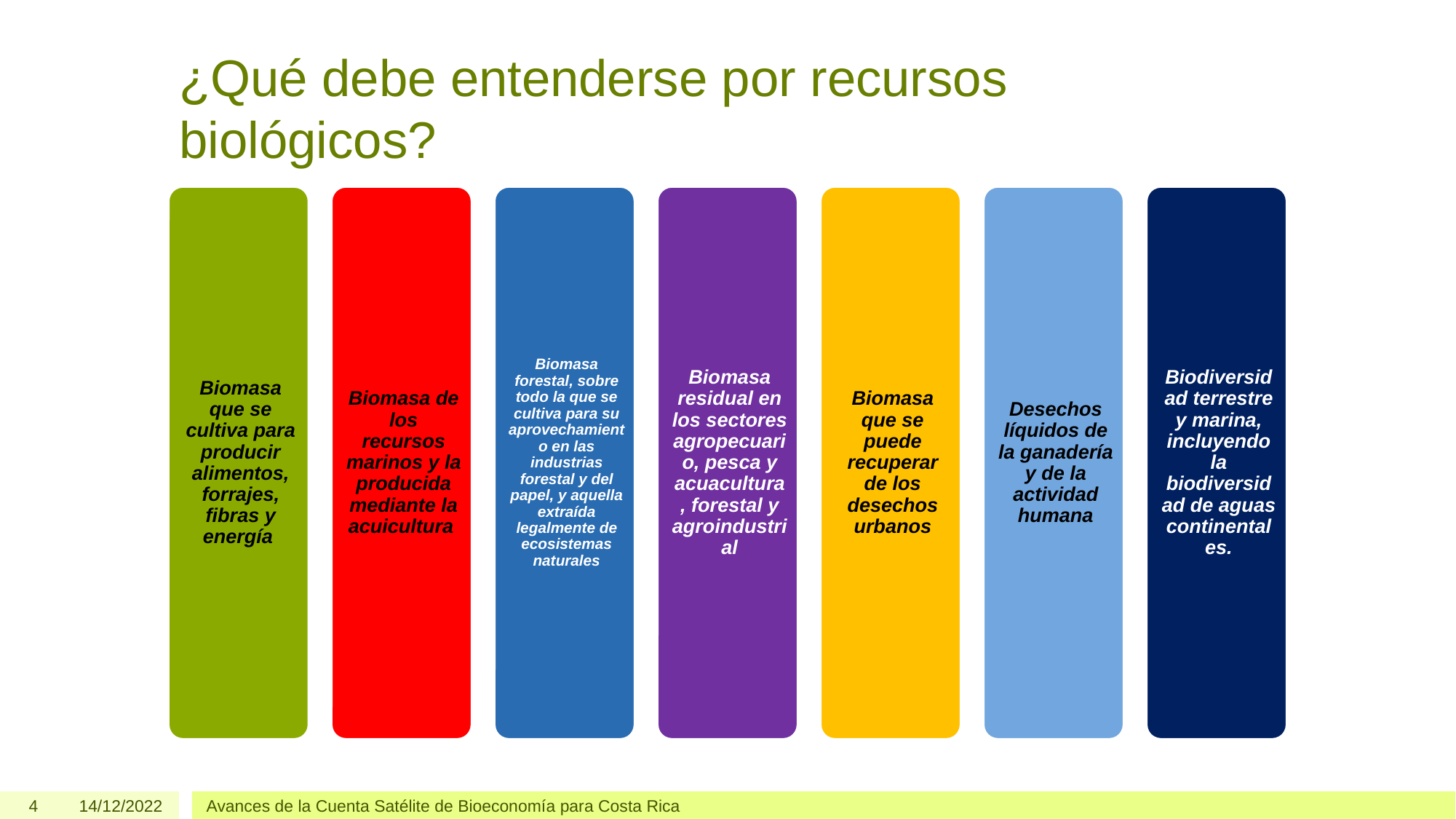

# ¿Qué debe entenderse por recursos biológicos?
Biomasa que se cultiva para producir alimentos, forrajes, fibras y energía
Biomasa de los recursos marinos y la producida mediante la acuicultura
Biomasa forestal, sobre todo la que se cultiva para su aprovechamiento en las industrias forestal y del papel, y aquella extraída legalmente de ecosistemas naturales
Biomasa residual en los sectores agropecuario, pesca y acuacultura, forestal y agroindustrial
Biomasa que se puede recuperar de los desechos urbanos
Desechos líquidos de la ganadería y de la actividad humana
Biodiversidad terrestre y marina, incluyendo la biodiversidad de aguas continentales.
4
14/12/2022
Avances de la Cuenta Satélite de Bioeconomía para Costa Rica